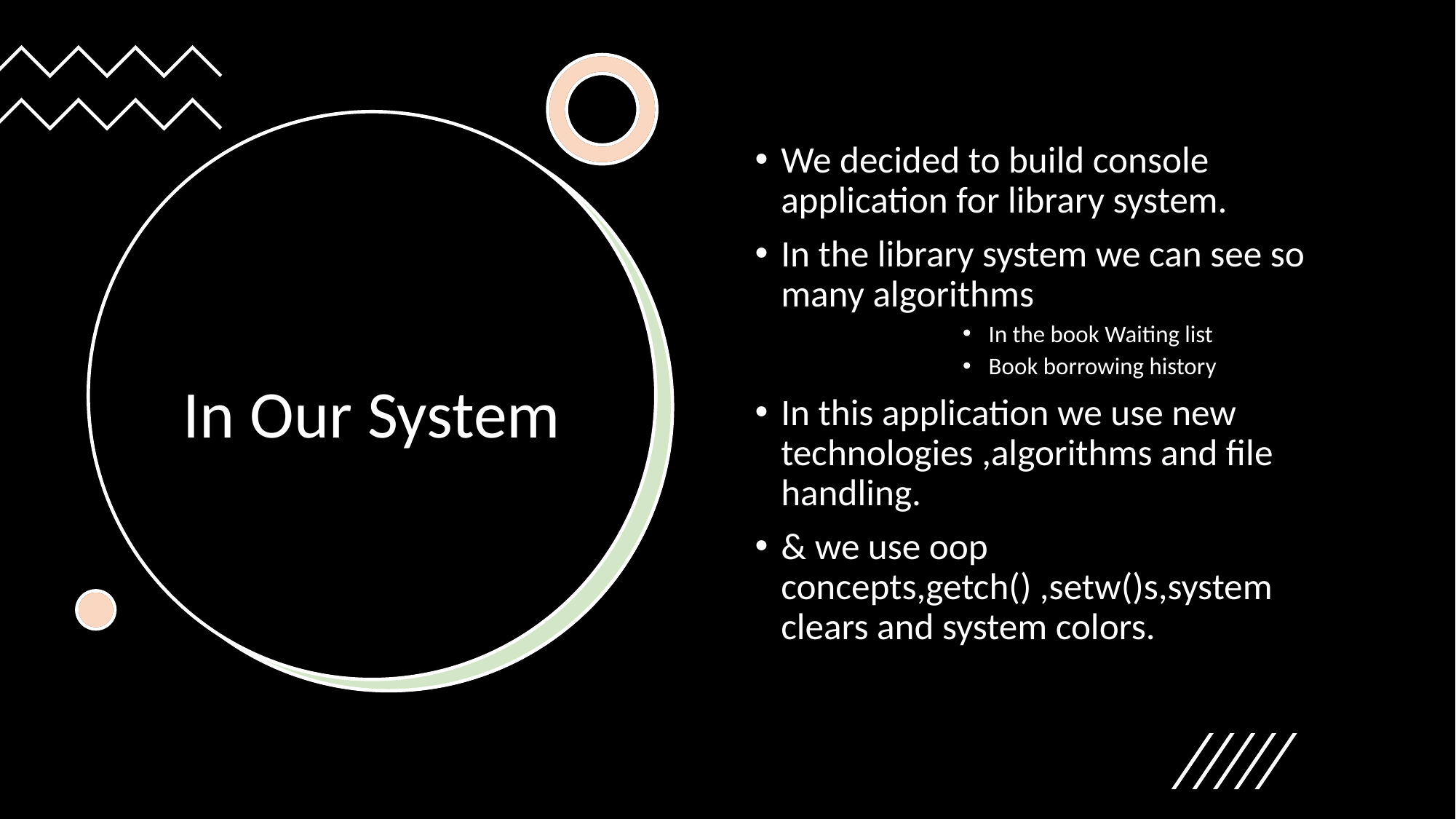

We decided to build console application for library system.
In the library system we can see so many algorithms
In the book Waiting list
Book borrowing history
In this application we use new technologies ,algorithms and file handling.
& we use oop concepts,getch() ,setw()s,system clears and system colors.

# In Our System